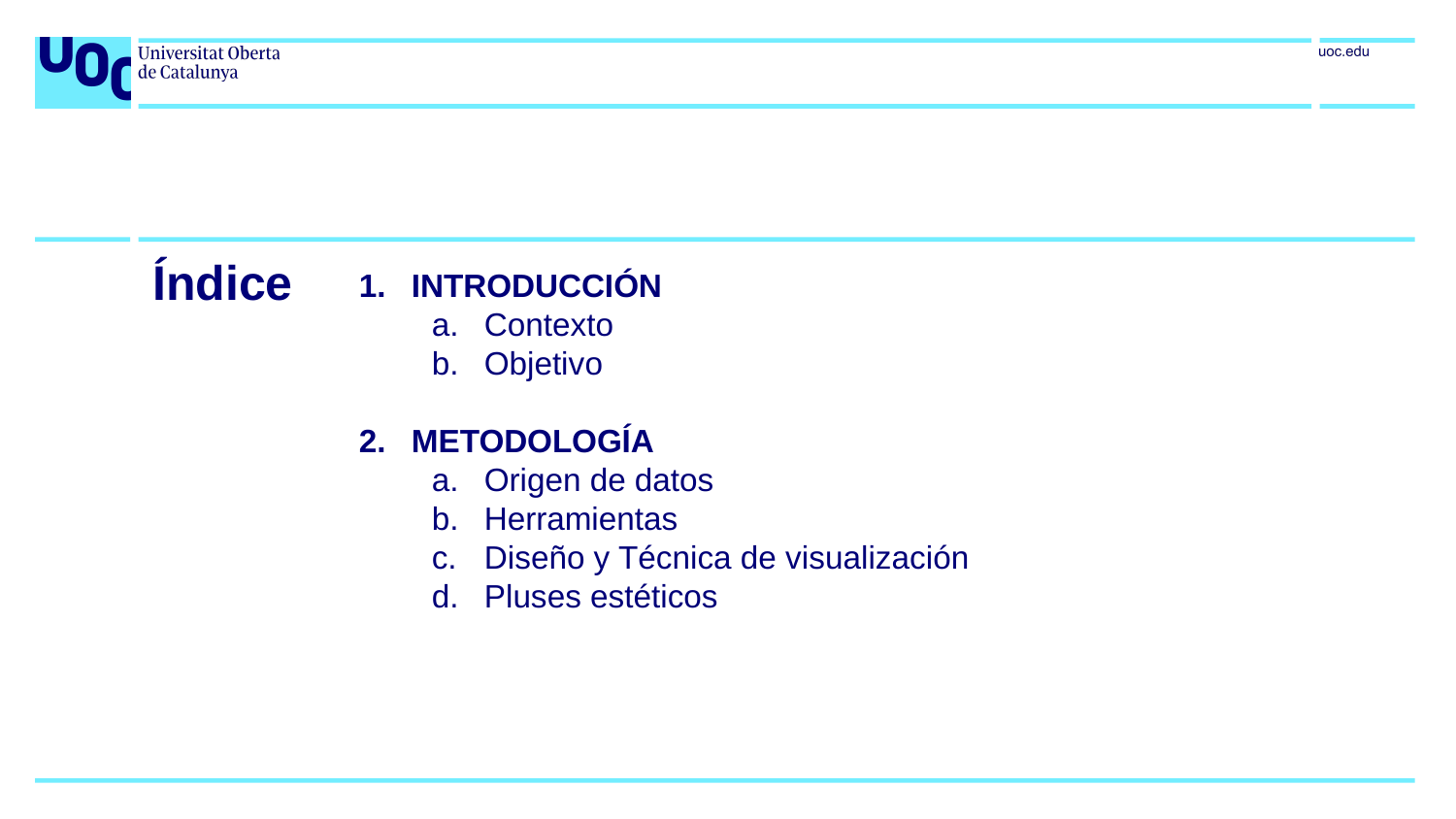

Índice
INTRODUCCIÓN
Contexto
Objetivo

METODOLOGÍA
Origen de datos
Herramientas
Diseño y Técnica de visualización
Pluses estéticos